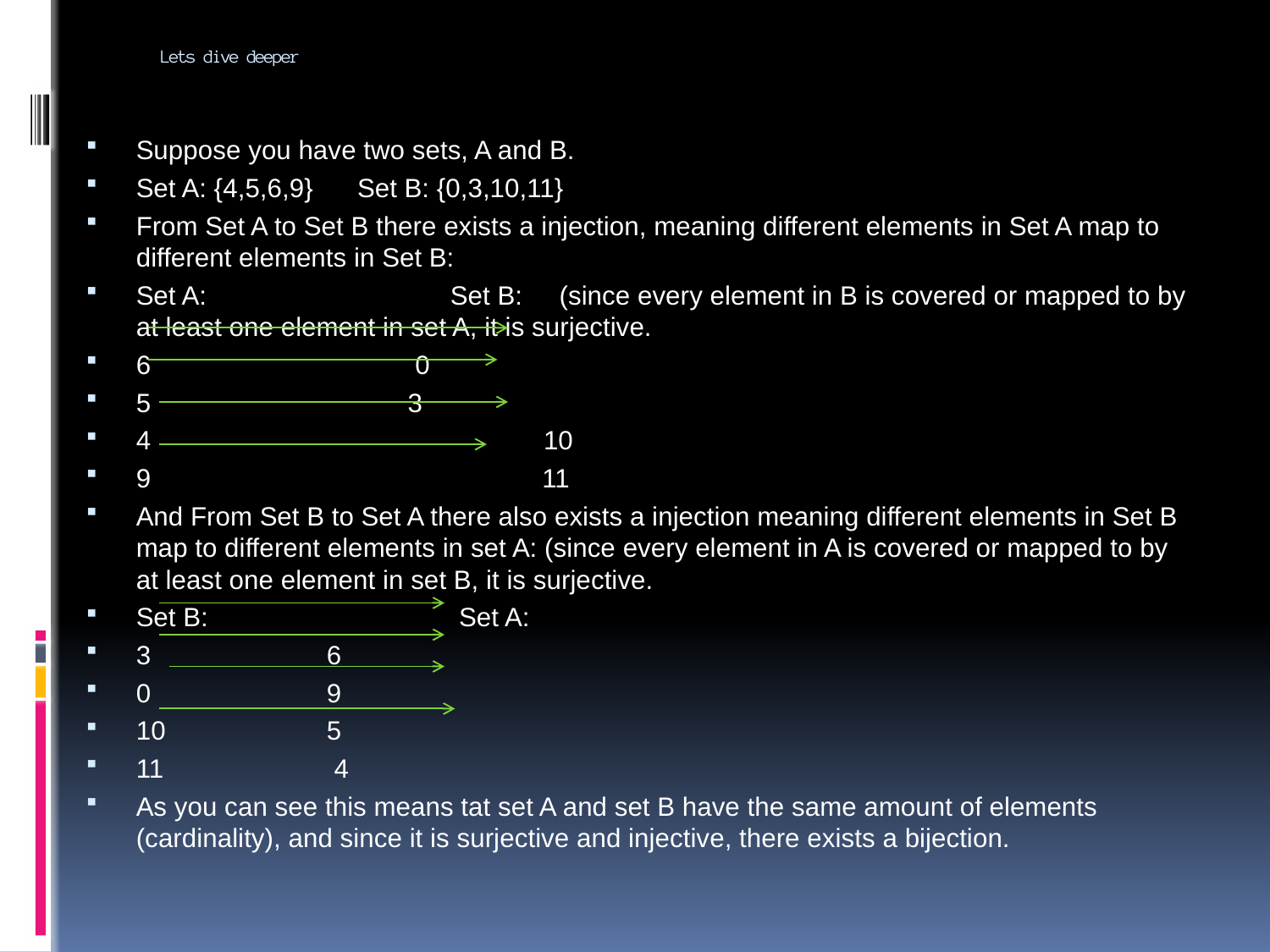

# Lets dive deeper
Suppose you have two sets, A and B.
Set A: {4,5,6,9}      Set B: {0,3,10,11}
From Set A to Set B there exists a injection, meaning different elements in Set A map to different elements in Set B:
Set A:                                 Set B:     (since every element in B is covered or mapped to by at least one element in set A, it is surjective.
6			            0
5			           3
4		                                      10
9		                         	            11
And From Set B to Set A there also exists a injection meaning different elements in Set B map to different elements in set A: (since every element in A is covered or mapped to by at least one element in set B, it is surjective.
Set B:                                  Set A:
3			6
0			9
10			5
11			 4
As you can see this means tat set A and set B have the same amount of elements (cardinality), and since it is surjective and injective, there exists a bijection.